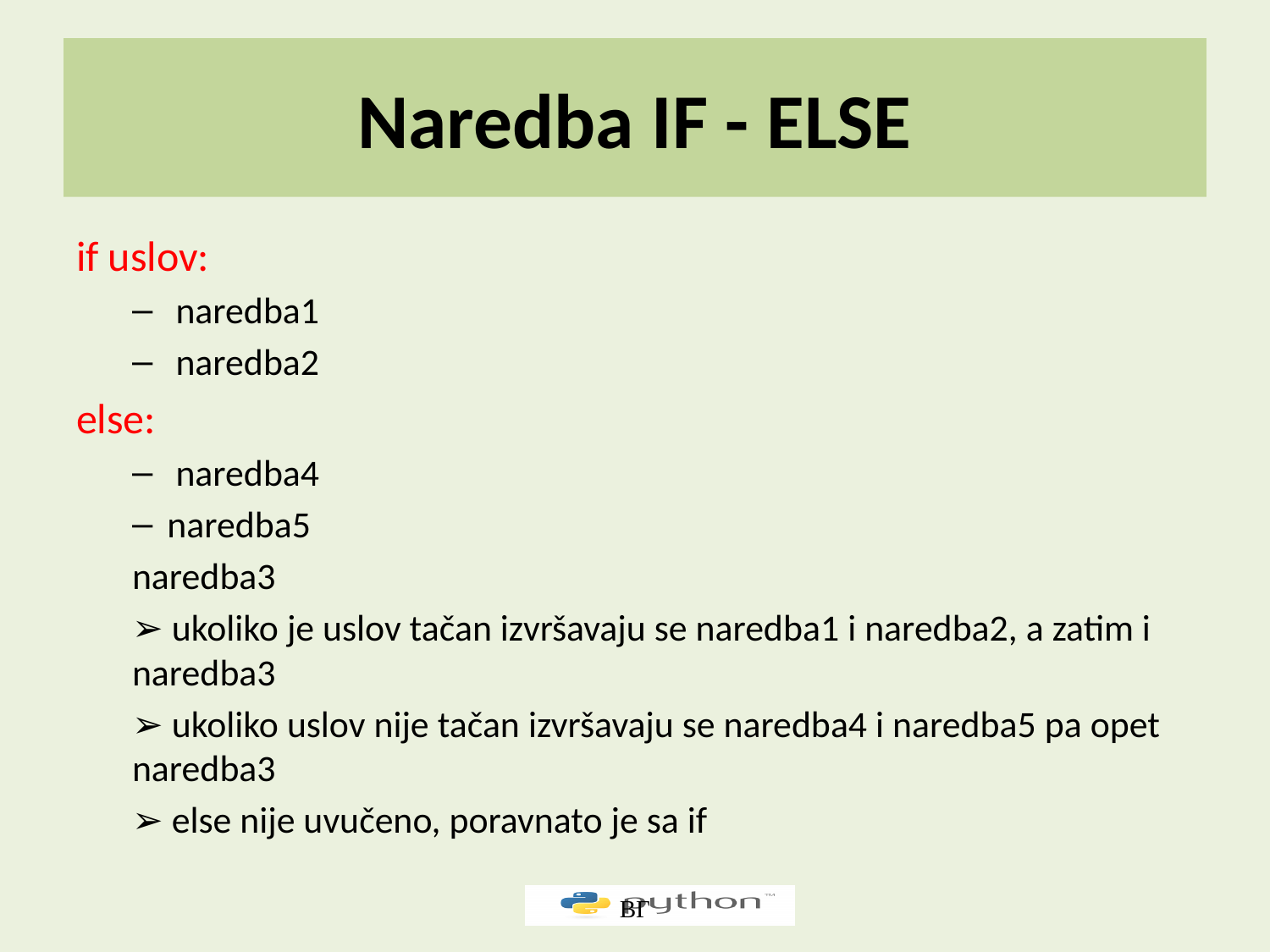

# Naredba IF - ELSE
if uslov:
 naredba1
 naredba2
else:
 naredba4
naredba5
naredba3
➢ ukoliko je uslov tačan izvršavaju se naredba1 i naredba2, a zatim i naredba3
➢ ukoliko uslov nije tačan izvršavaju se naredba4 i naredba5 pa opet naredba3
➢ else nije uvučeno, poravnato je sa if
ВГ